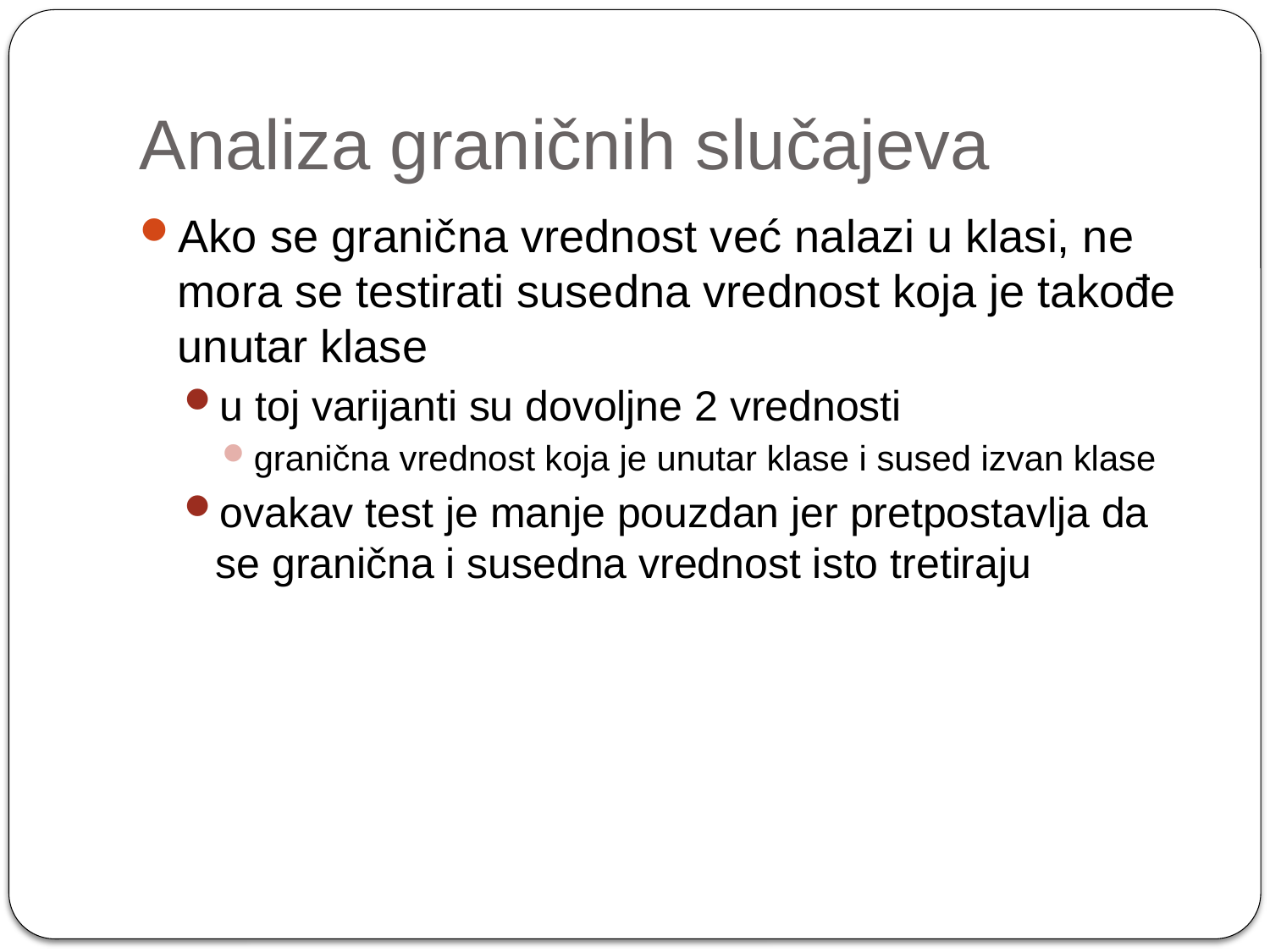

# Analiza graničnih slučajeva
Ako se granična vrednost već nalazi u klasi, ne mora se testirati susedna vrednost koja je takođe unutar klase
u toj varijanti su dovoljne 2 vrednosti
granična vrednost koja je unutar klase i sused izvan klase
ovakav test je manje pouzdan jer pretpostavlja da se granična i susedna vrednost isto tretiraju